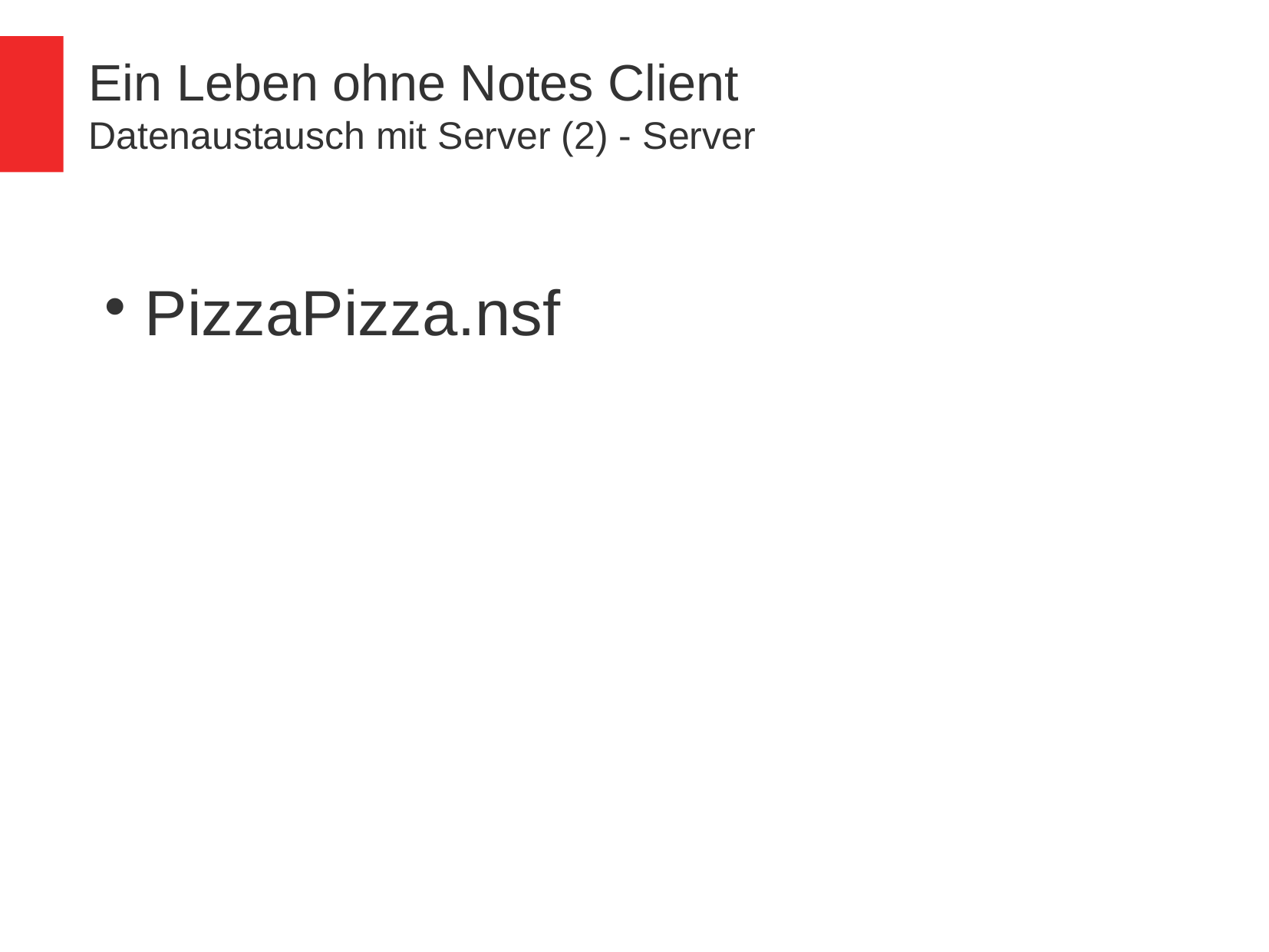

Ein Leben ohne Notes Client
Datenaustausch mit Server (2) - Server
PizzaPizza.nsf